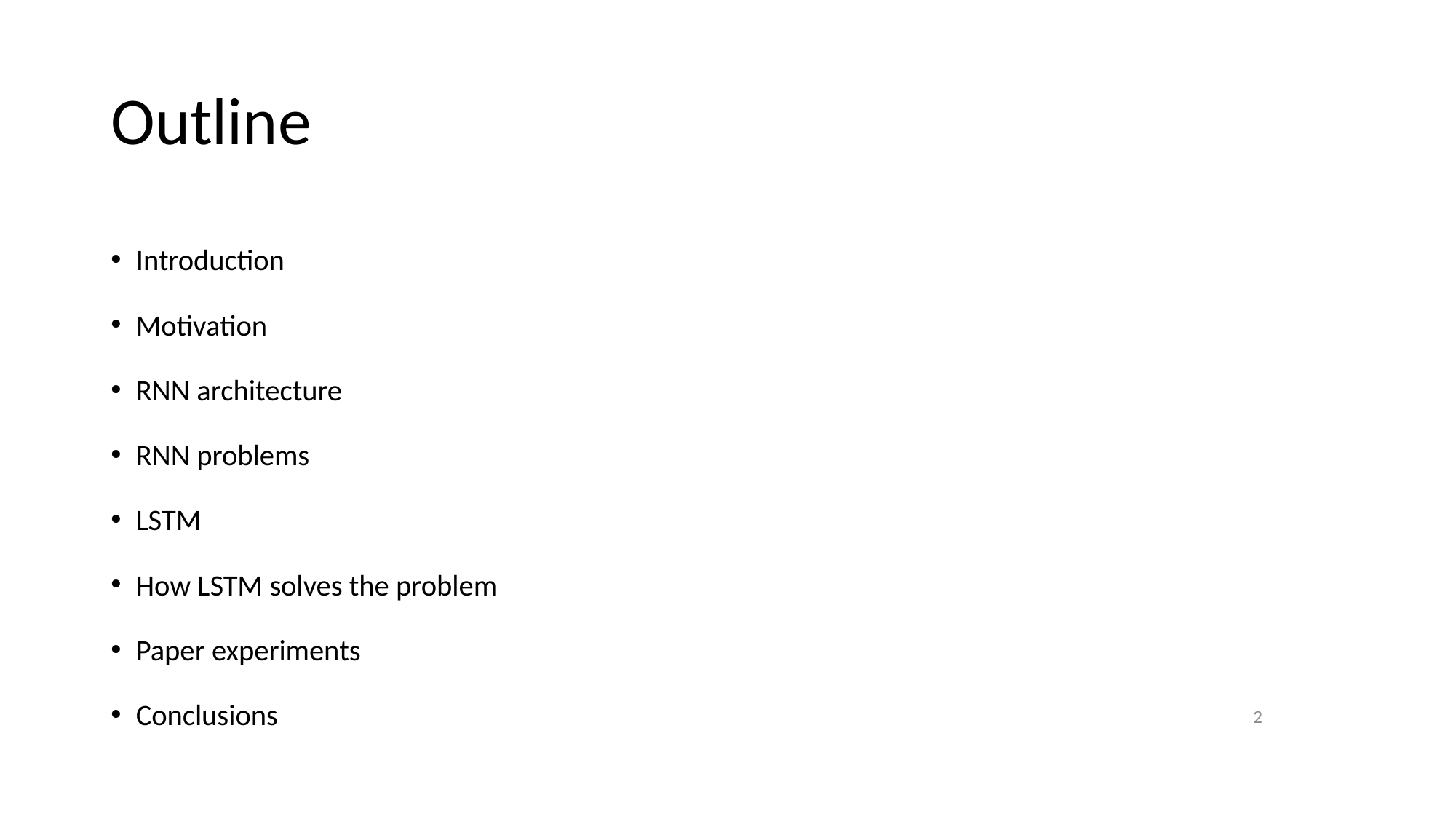

# Outline
Introduction
Motivation
RNN architecture
RNN problems
LSTM
How LSTM solves the problem
Paper experiments
Conclusions
2